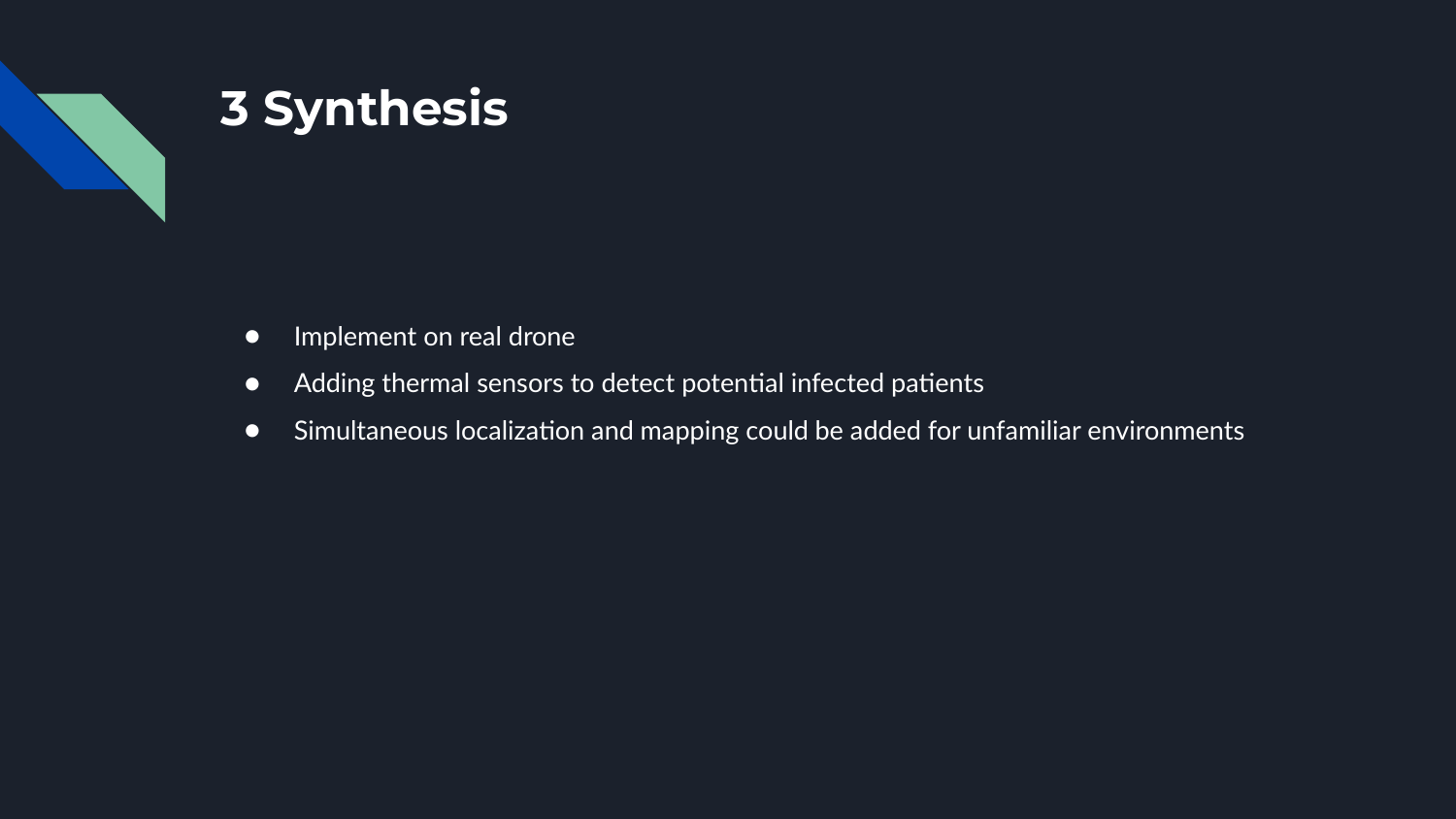

# 3 Synthesis
Implement on real drone
Adding thermal sensors to detect potential infected patients
Simultaneous localization and mapping could be added for unfamiliar environments